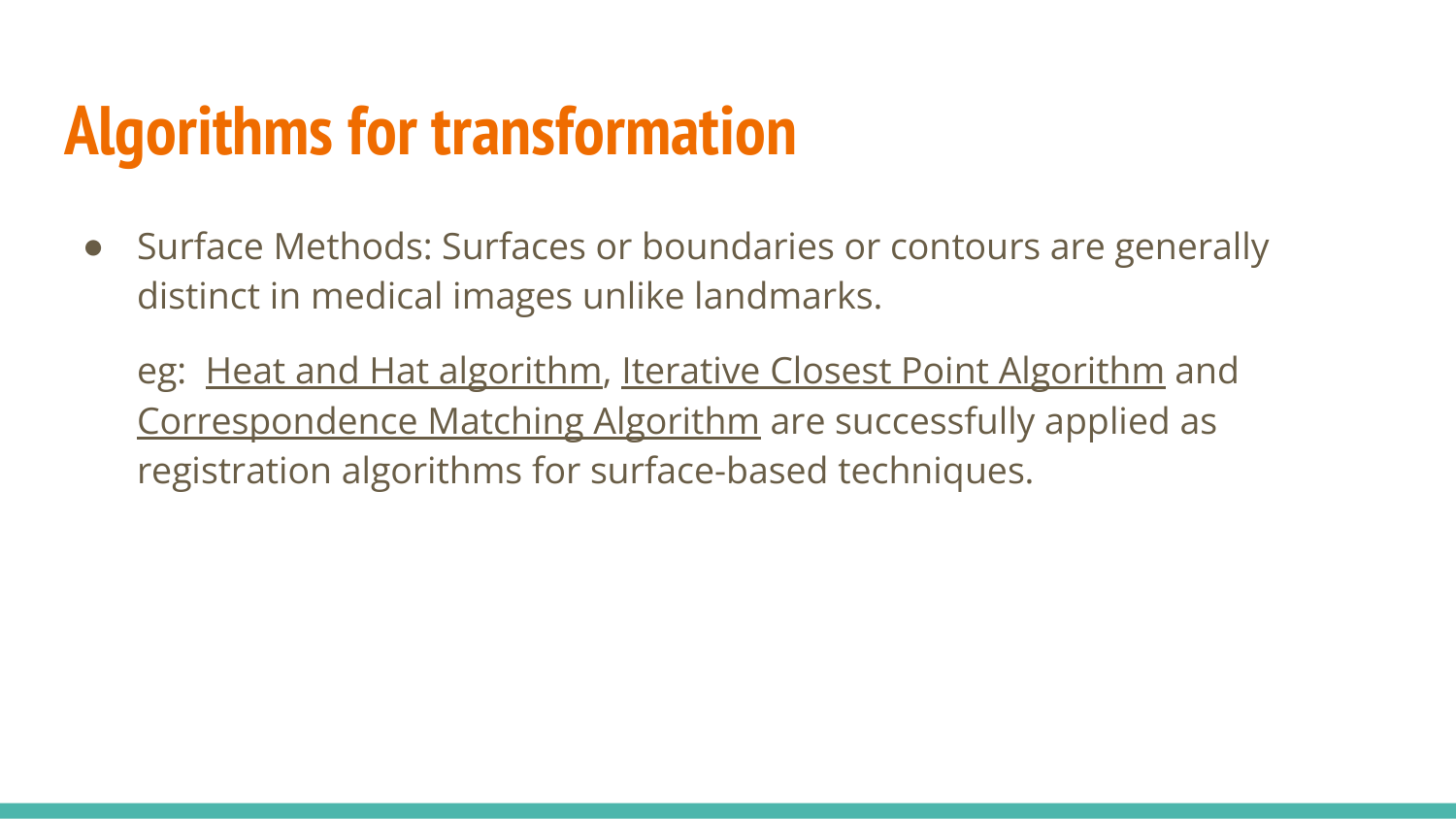

# Algorithms for transformation
Surface Methods: Surfaces or boundaries or contours are generally distinct in medical images unlike landmarks.
eg:  Heat and Hat algorithm, Iterative Closest Point Algorithm and Correspondence Matching Algorithm are successfully applied as registration algorithms for surface-based techniques.